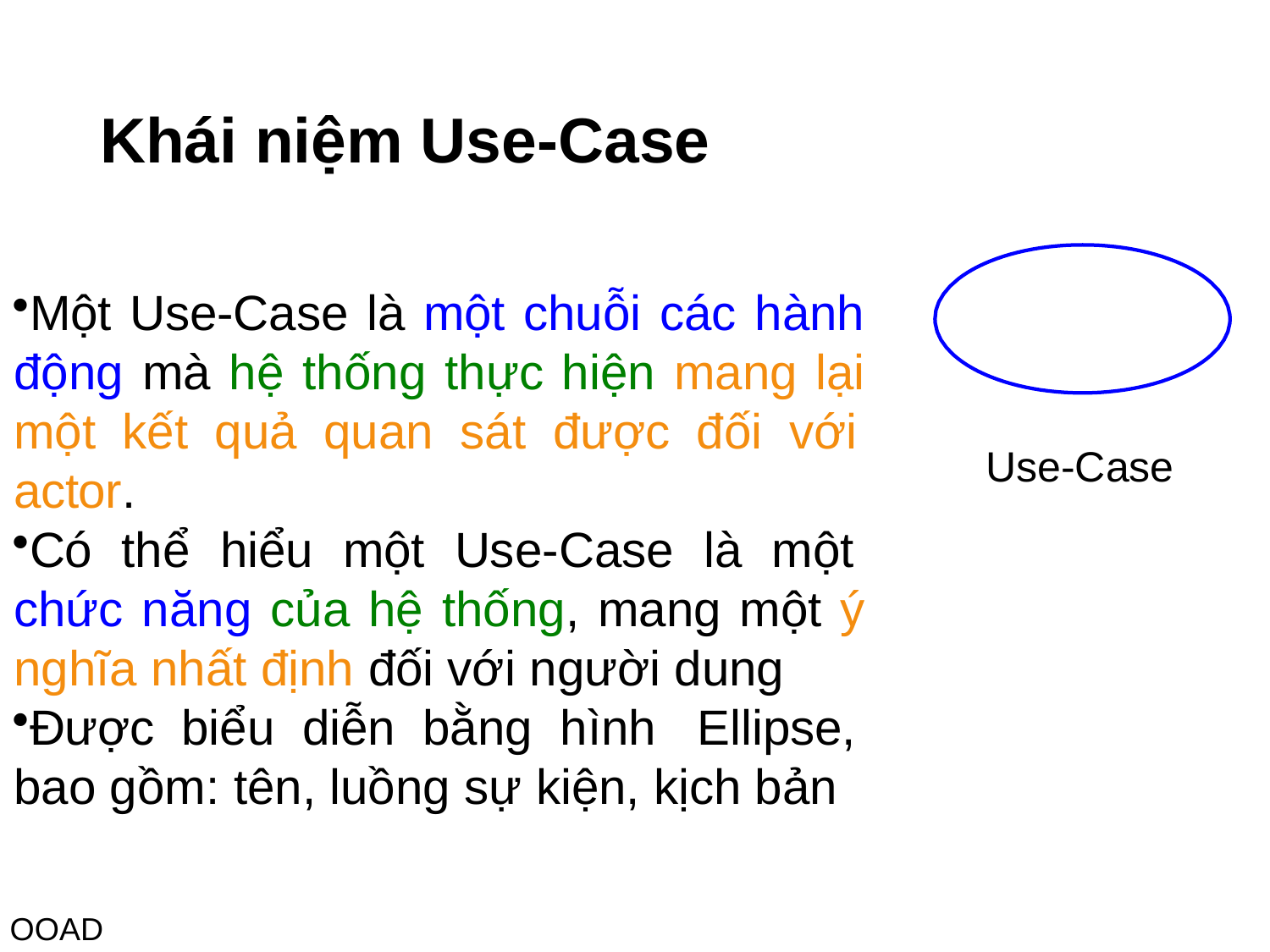

# Khái niệm Use-Case

Một Use-Case là một chuỗi các hành  động mà hệ thống thực hiện mang lại  một kết quả quan sát được đối với  actor.
Có thể hiểu một Use-Case là một  chức năng của hệ thống, mang một ý  nghĩa nhất định đối với người dung
Được biểu diễn bằng hình Ellipse,  bao gồm: tên, luồng sự kiện, kịch bản
Use-Case
OOAD